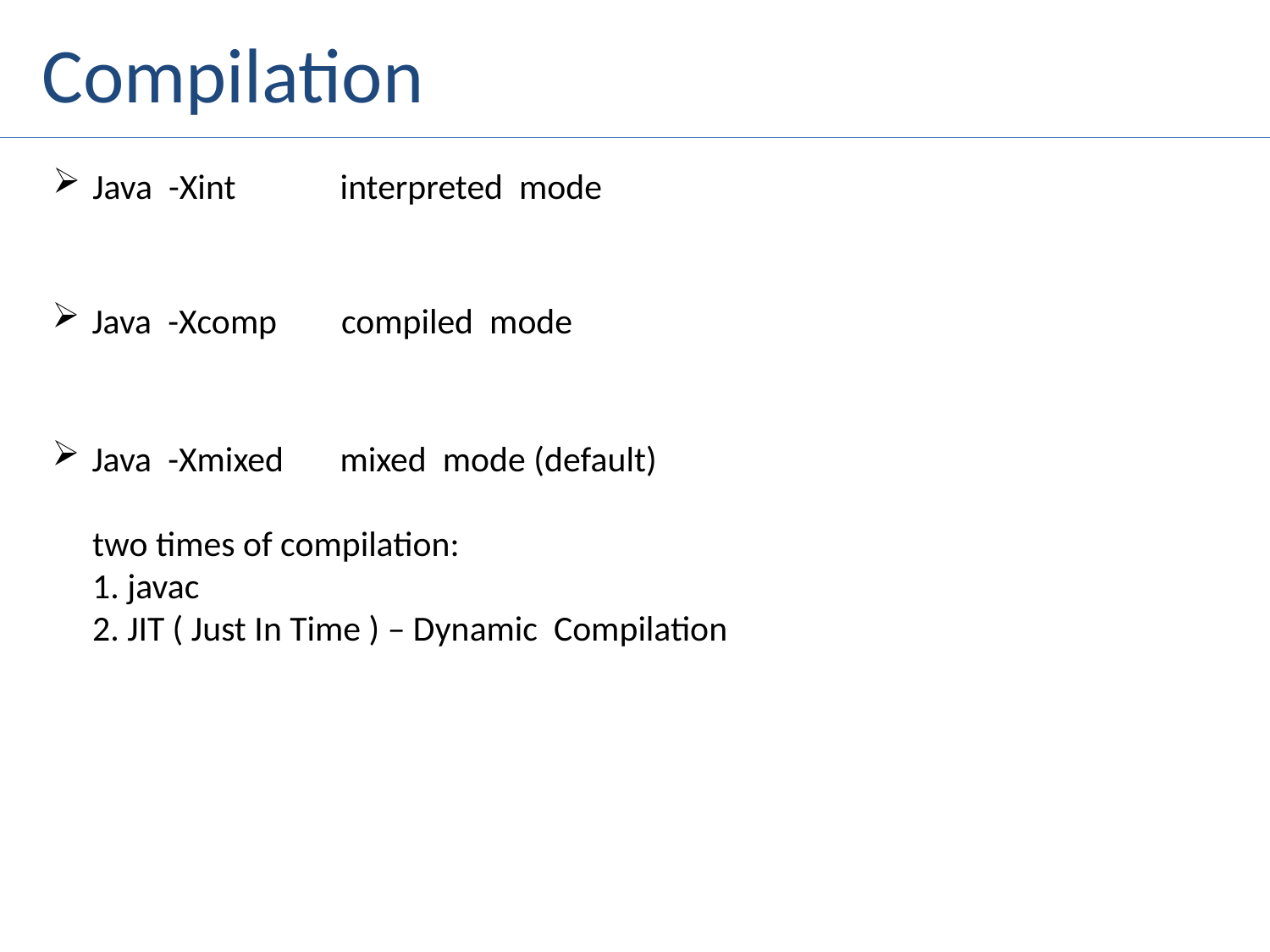

# Compilation
Java  -Xint             interpreted  mode

Java  -Xcomp        compiled  mode

Java  -Xmixed       mixed  mode (default)

     two times of compilation:
     1. javac
     2. JIT ( Just In Time ) – Dynamic  Compilation